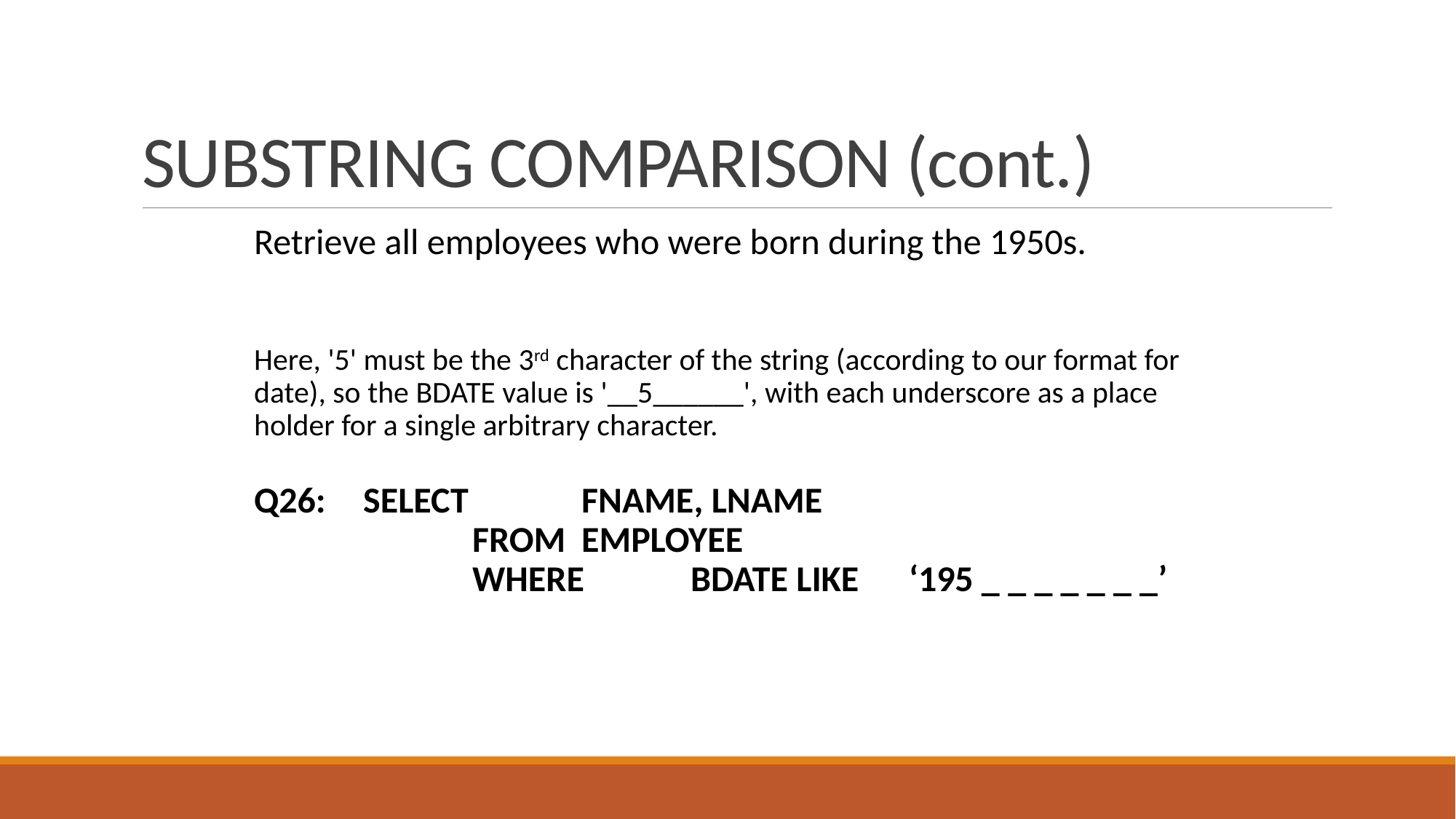

# SUBSTRING COMPARISON (cont.)
Retrieve all employees who were born during the 1950s.

Here, '5' must be the 3rd character of the string (according to our format for date), so the BDATE value is '__5______', with each underscore as a place holder for a single arbitrary character.
Q26:	SELECT 	FNAME, LNAME
		FROM	EMPLOYEE
		WHERE	BDATE LIKE	‘195 _ _ _ _ _ _ _’